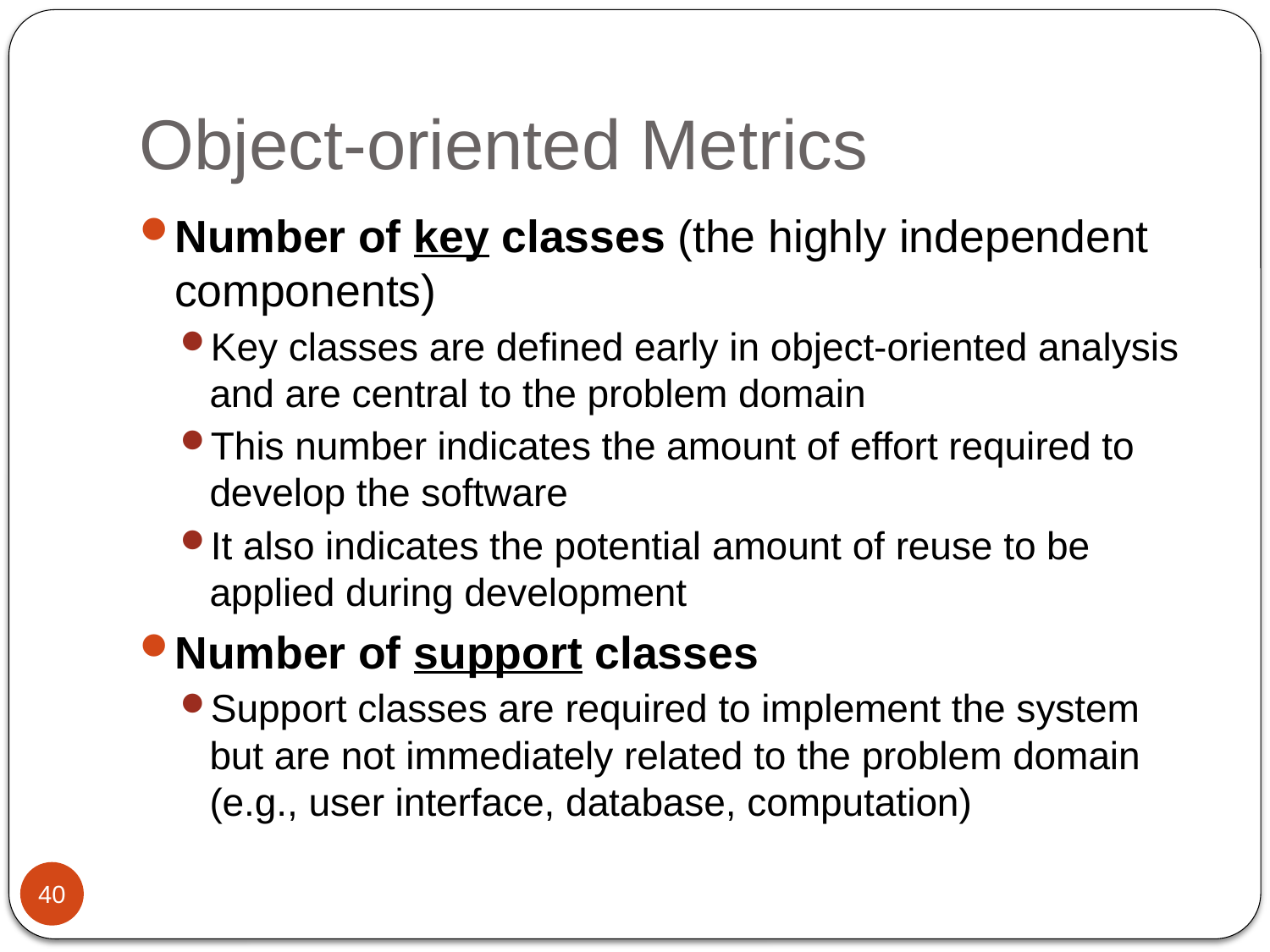

# Object-oriented Metrics
Number of key classes (the highly independent components)
Key classes are defined early in object-oriented analysis and are central to the problem domain
This number indicates the amount of effort required to develop the software
It also indicates the potential amount of reuse to be applied during development
Number of support classes
Support classes are required to implement the system but are not immediately related to the problem domain (e.g., user interface, database, computation)

40